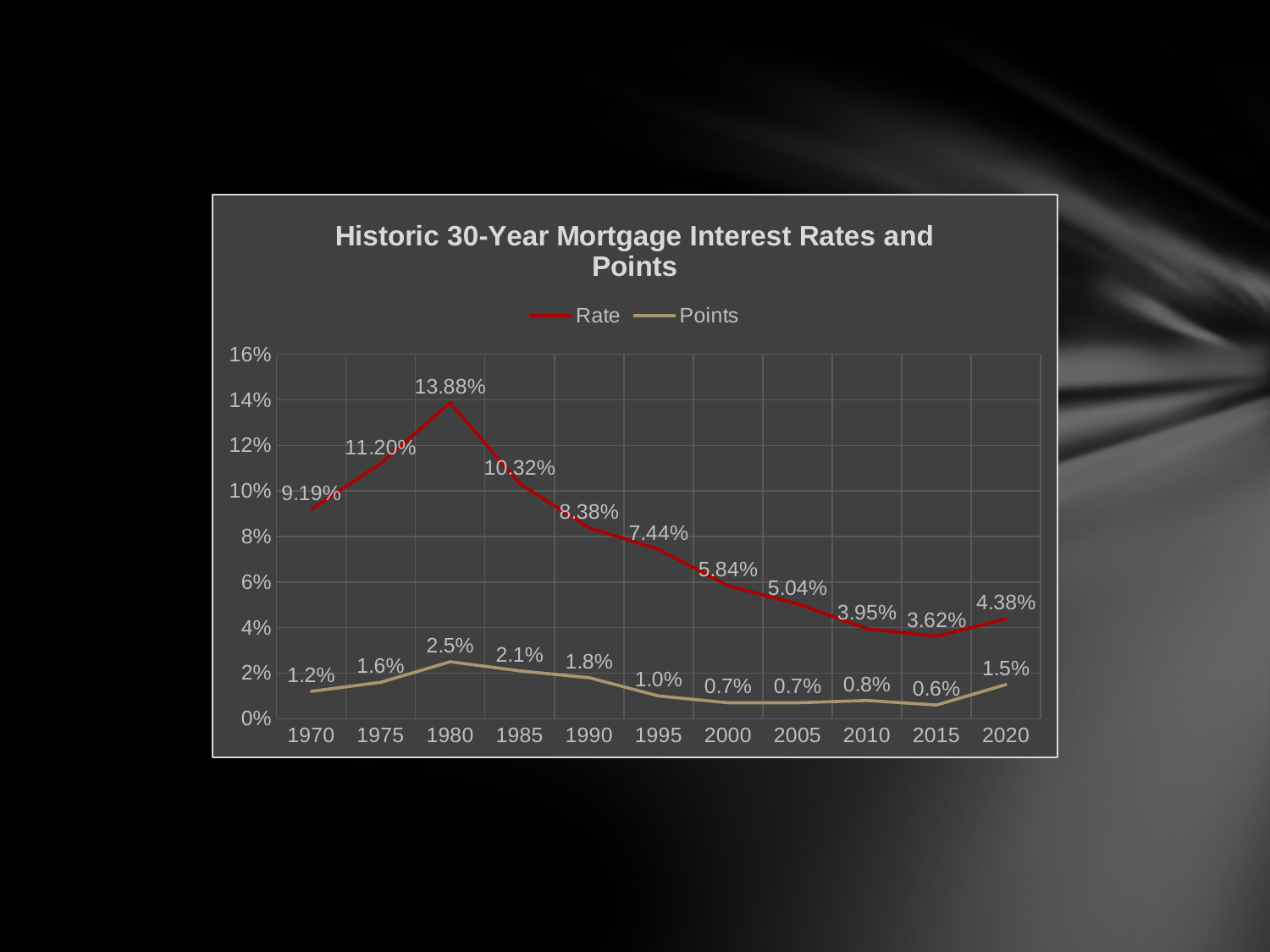

### Chart: Historic 30-Year Mortgage Interest Rates and Points

| Category | Rate | Points |
|---|---|---|
| 1970 | 0.0919 | 0.012 |
| 1975 | 0.112 | 0.016 |
| 1980 | 0.1388 | 0.025 |
| 1985 | 0.1032 | 0.021 |
| 1990 | 0.0838 | 0.018 |
| 1995 | 0.0744 | 0.01 |
| 2000 | 0.0584 | 0.007 |
| 2005 | 0.0504 | 0.007 |
| 2010 | 0.0395 | 0.008 |
| 2015 | 0.0362 | 0.006 |
| 2020 | 0.0438 | 0.015 |